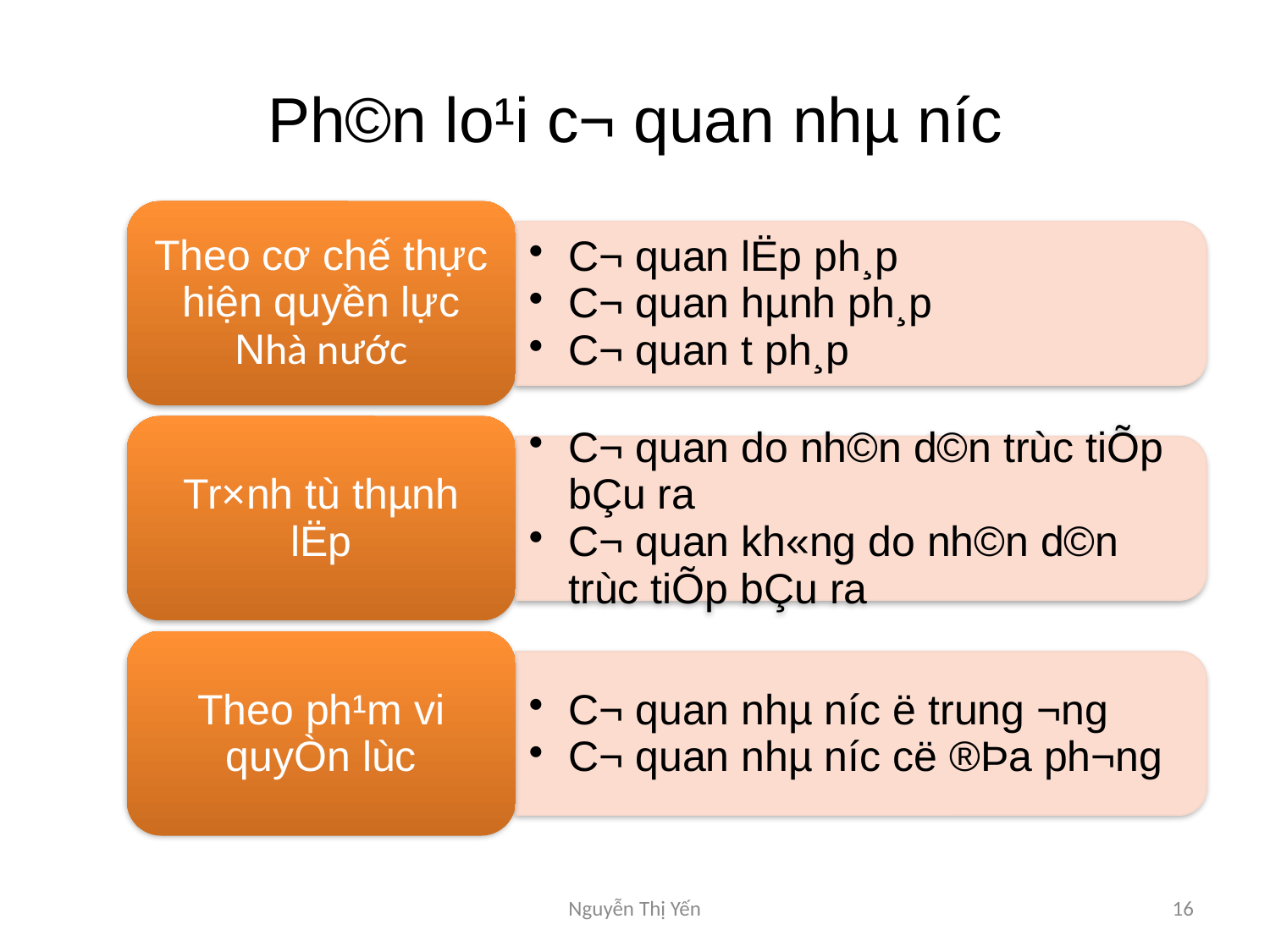

# Ph©n lo¹i c¬ quan nhµ n­íc
C¬ quan lËp ph¸p
Tr×nh tù thµnh lËp
C¬ quan do nh©n d©n trùc tiÕp bÇu ra
Theo ph¹m vi quyÒn lùc
C¬ quan nhµ n­íc ë trung ­¬ng
C¬ quan hµnh ph¸p
C¬ quan t­ ph¸p
C¬ quan kh«ng do nh©n d©n trùc tiÕp bÇu ra
C¬ quan nhµ n­íc cë ®Þa ph­¬ng
Nguyễn Thị Yến
16